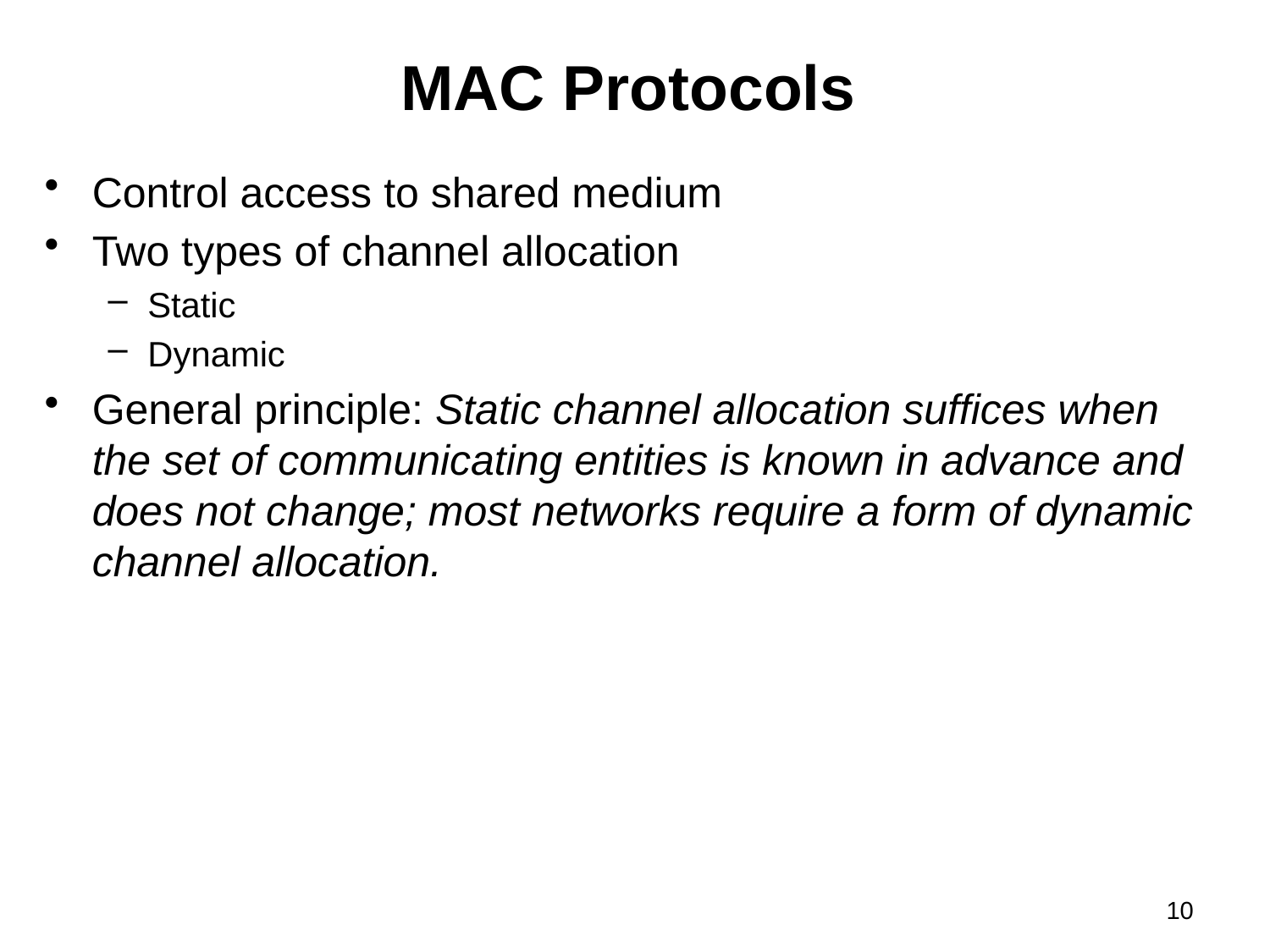

# MAC Protocols
Control access to shared medium
Two types of channel allocation
Static
Dynamic
General principle: Static channel allocation suffices when the set of communicating entities is known in advance and does not change; most networks require a form of dynamic channel allocation.
10